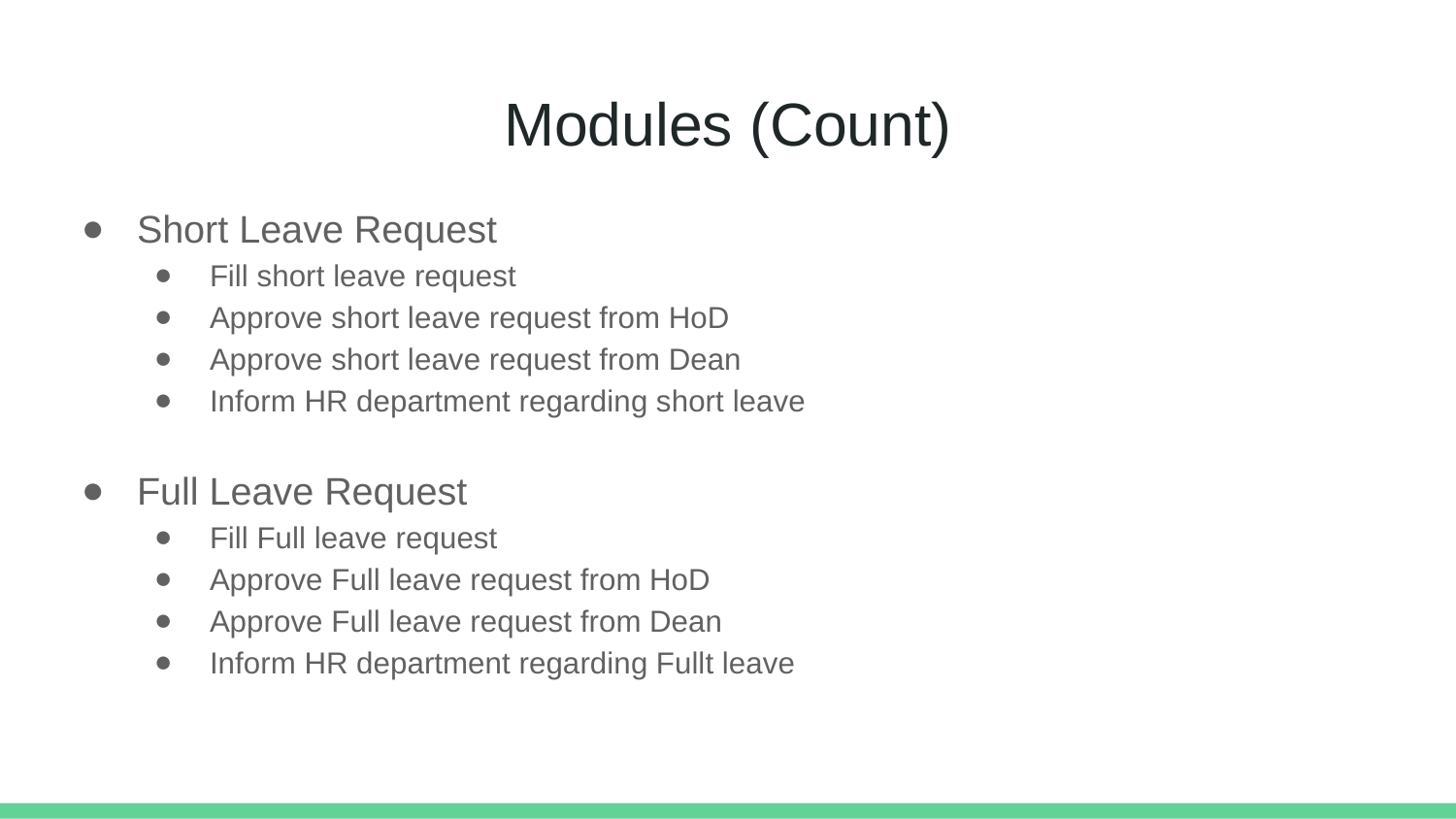

# Modules (Count)
Short Leave Request
Fill short leave request
Approve short leave request from HoD
Approve short leave request from Dean
Inform HR department regarding short leave

Full Leave Request
Fill Full leave request
Approve Full leave request from HoD
Approve Full leave request from Dean
Inform HR department regarding Fullt leave